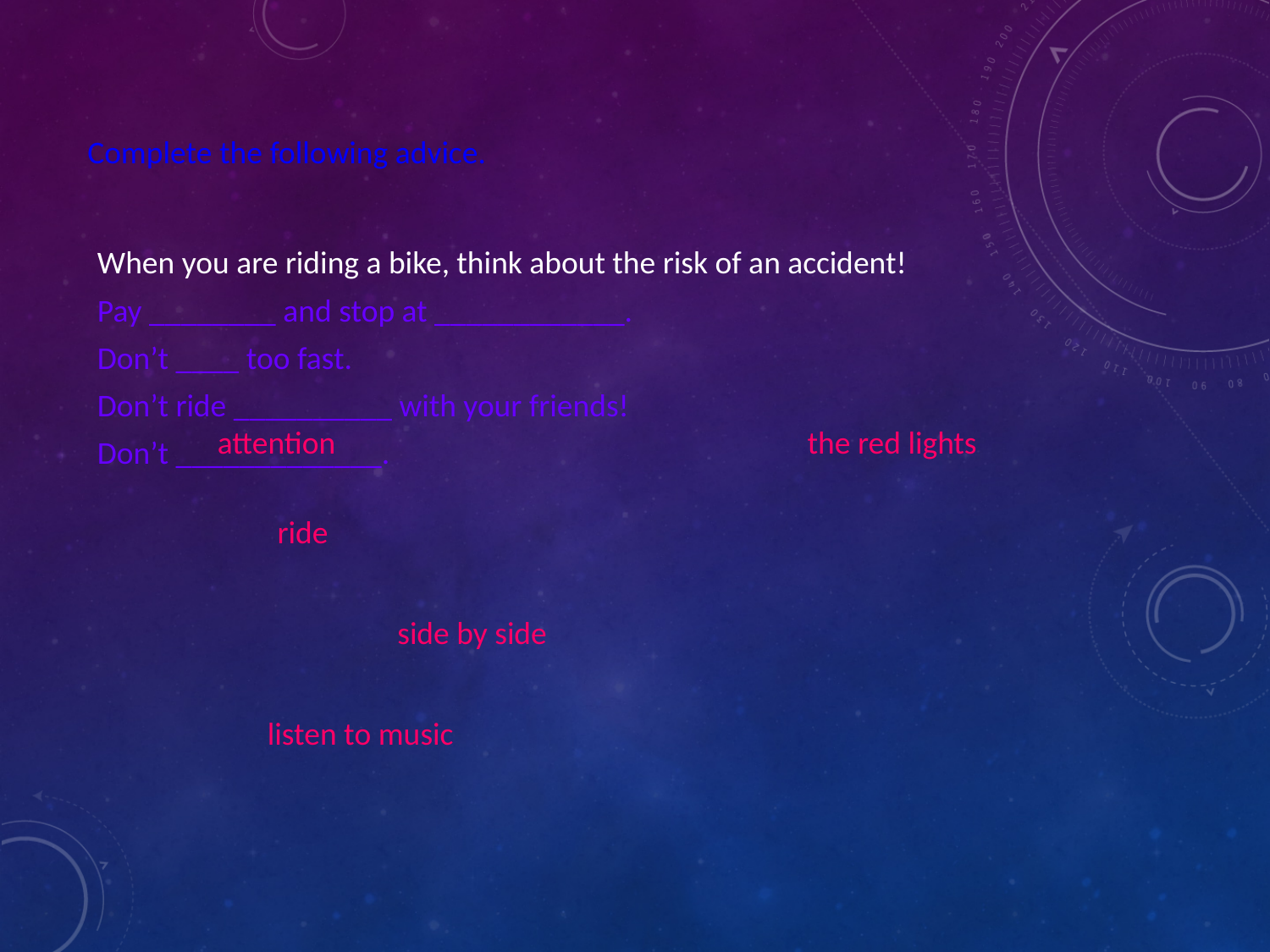

Complete the following advice.
When you are riding a bike, think about the risk of an accident!
Pay ________ and stop at ____________.
Don’t ____ too fast.
Don’t ride __________ with your friends!
Don’t _____________.
attention
the red lights
ride
side by side
listen to music